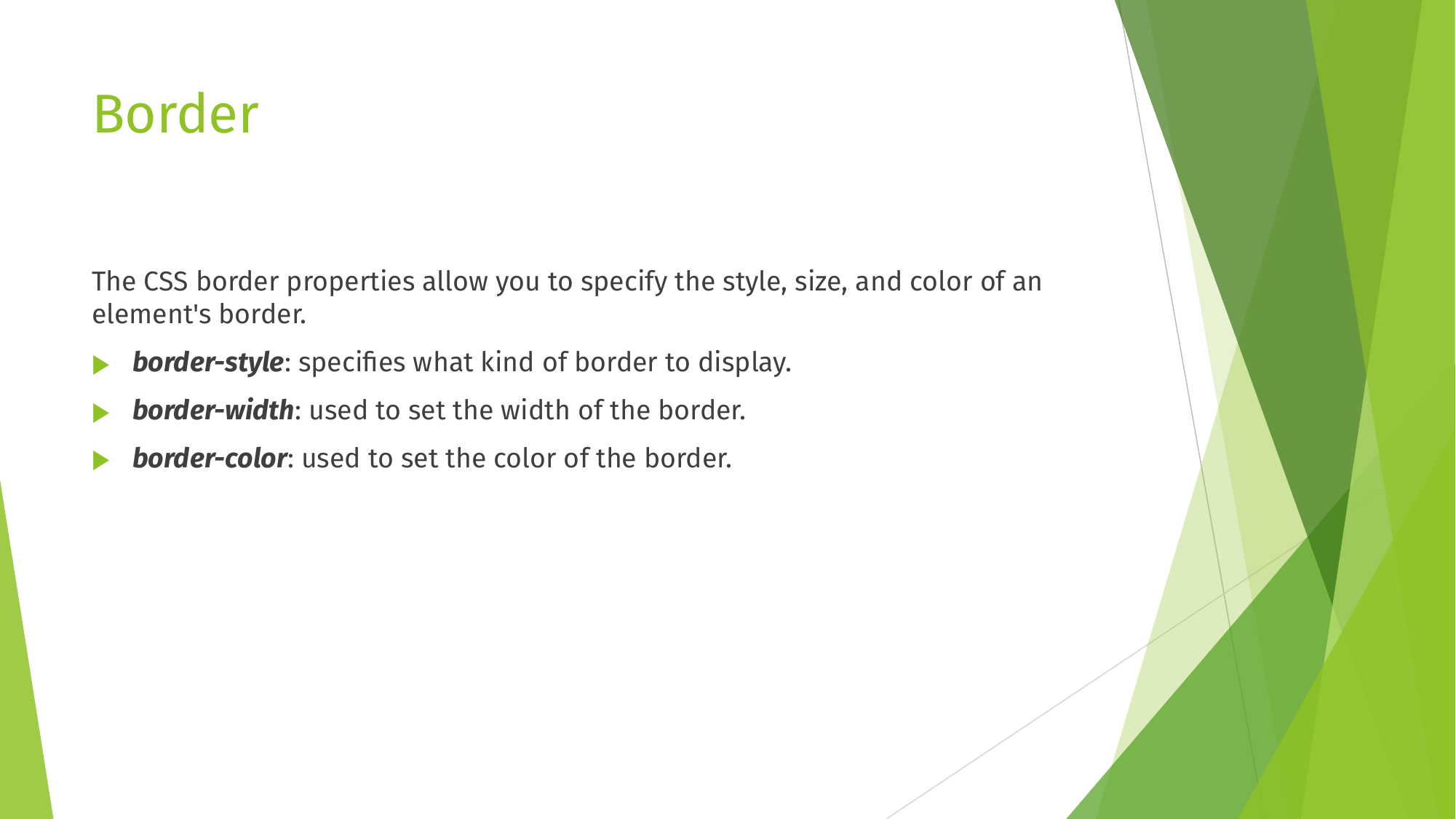

# Border
The CSS border properties allow you to specify the style, size, and color of an element's border.
border-style: specifies what kind of border to display.
border-width: used to set the width of the border.
border-color: used to set the color of the border.